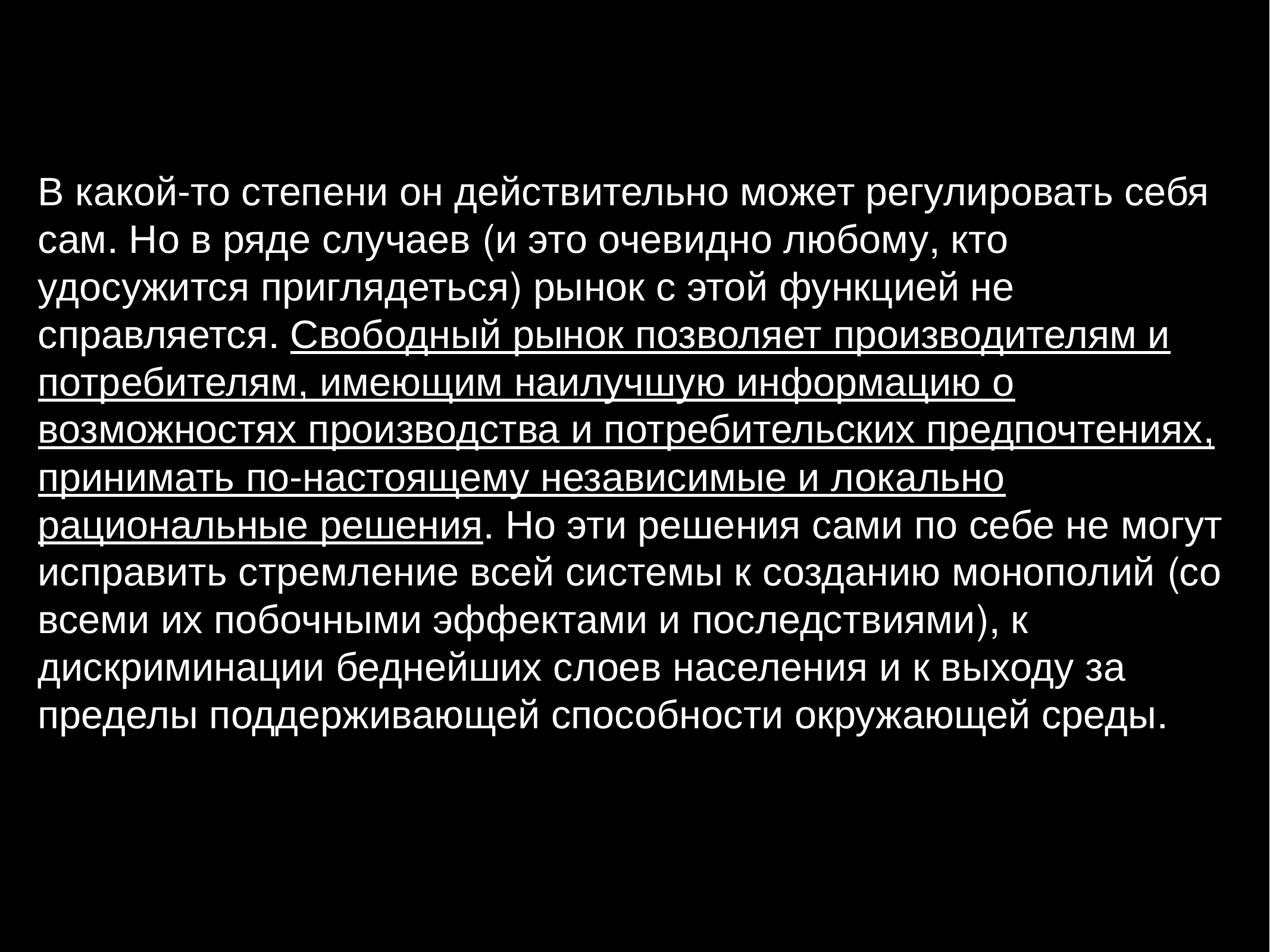

79
В какой-то степени он действительно может регулировать себя сам. Но в ряде случаев (и это очевидно любому, кто удосужится приглядеться) рынок с этой функцией не справляется. Свободный рынок позволяет производителям и потребителям, имеющим наилучшую информацию о возможностях производства и потребительских предпочтениях, принимать по-настоящему независимые и локально рациональные решения. Но эти решения сами по себе не могут исправить стремление всей системы к созданию монополий (со всеми их побочными эффектами и последствиями), к дискриминации беднейших слоев населения и к выходу за пределы поддерживающей способности окружающей среды.